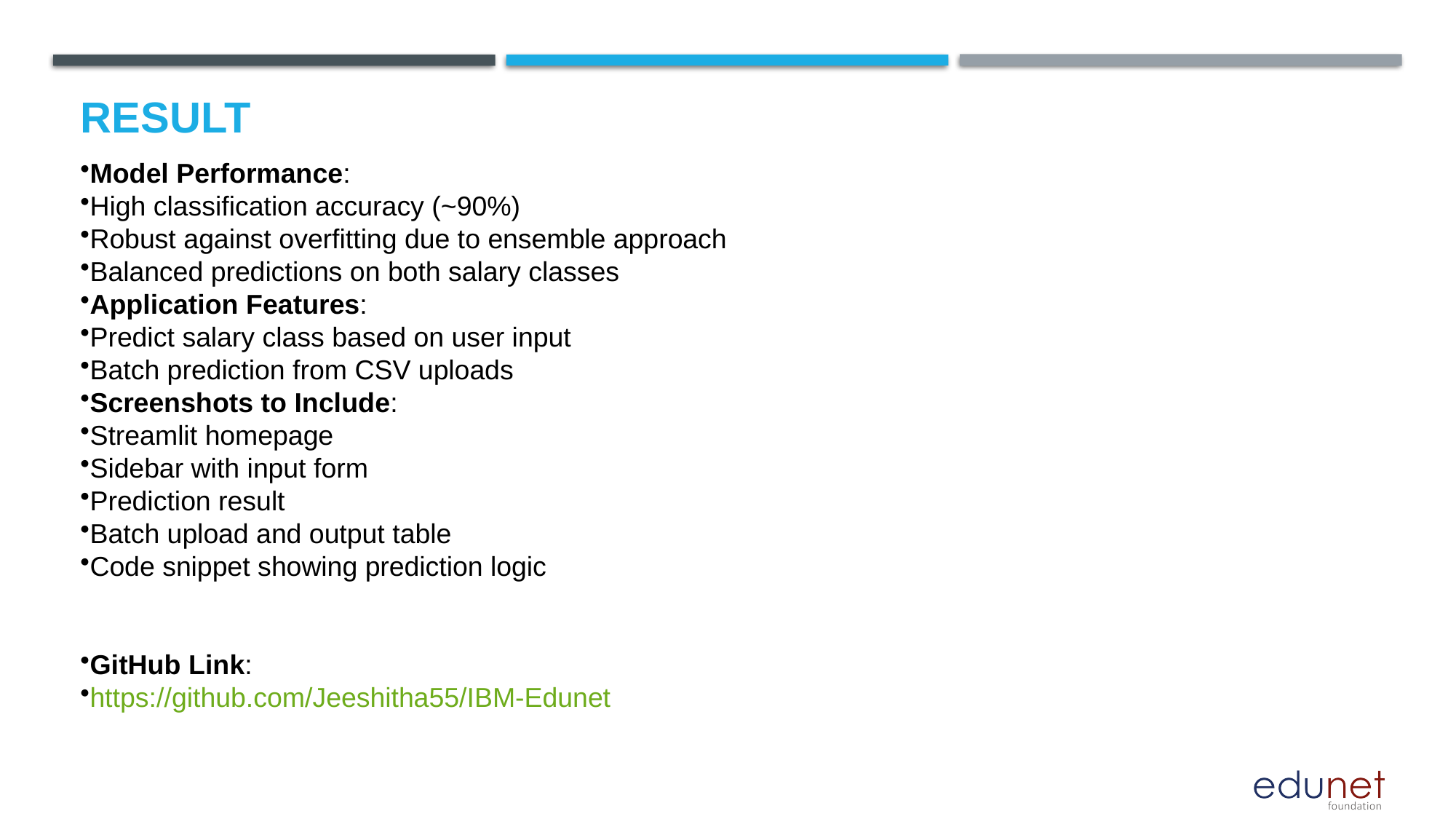

# Result
Model Performance:
High classification accuracy (~90%)
Robust against overfitting due to ensemble approach
Balanced predictions on both salary classes
Application Features:
Predict salary class based on user input
Batch prediction from CSV uploads
Screenshots to Include:
Streamlit homepage
Sidebar with input form
Prediction result
Batch upload and output table
Code snippet showing prediction logic

GitHub Link:
https://github.com/Jeeshitha55/IBM-Edunet